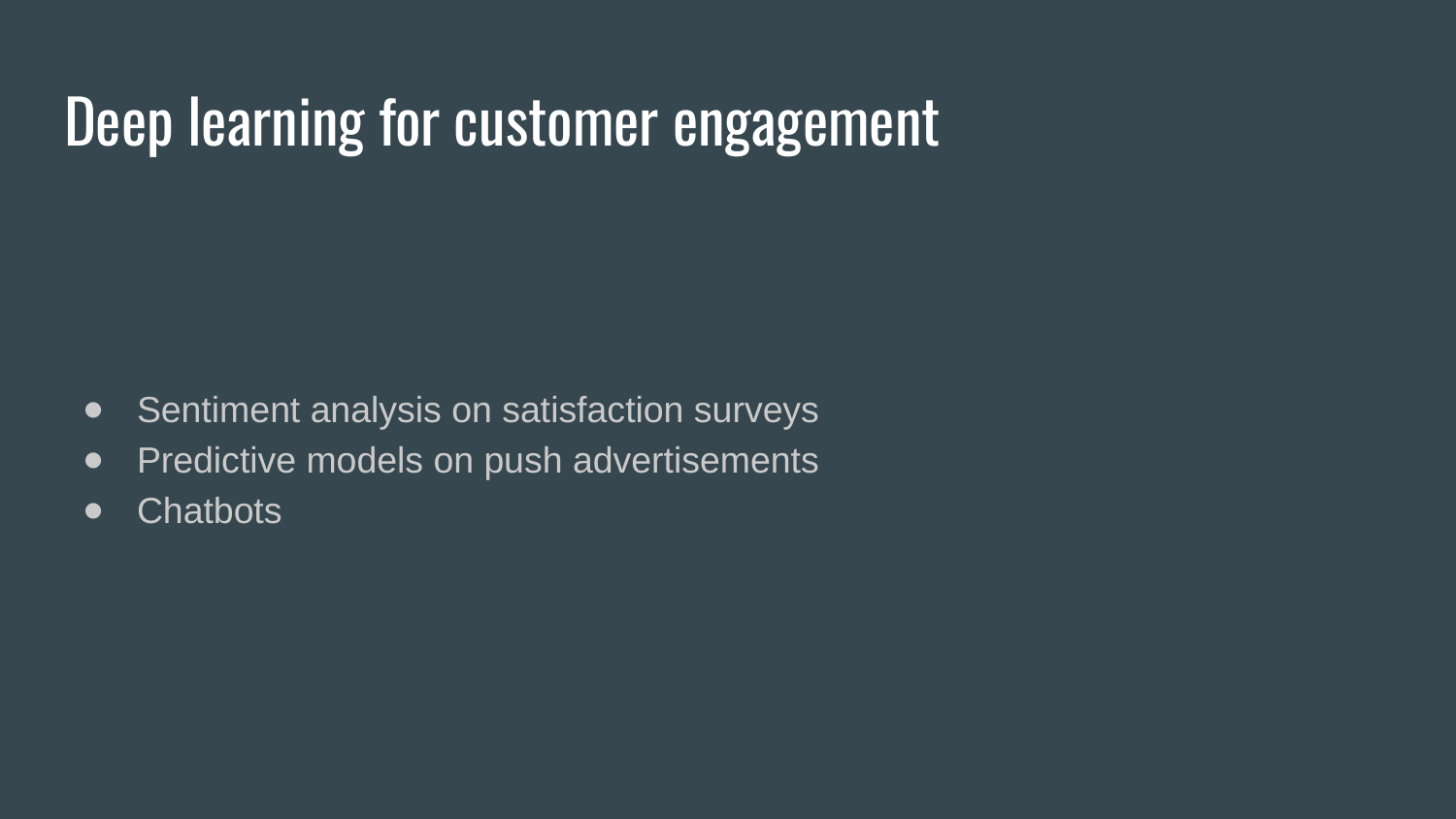

# Deep learning for customer engagement
Sentiment analysis on satisfaction surveys
Predictive models on push advertisements
Chatbots